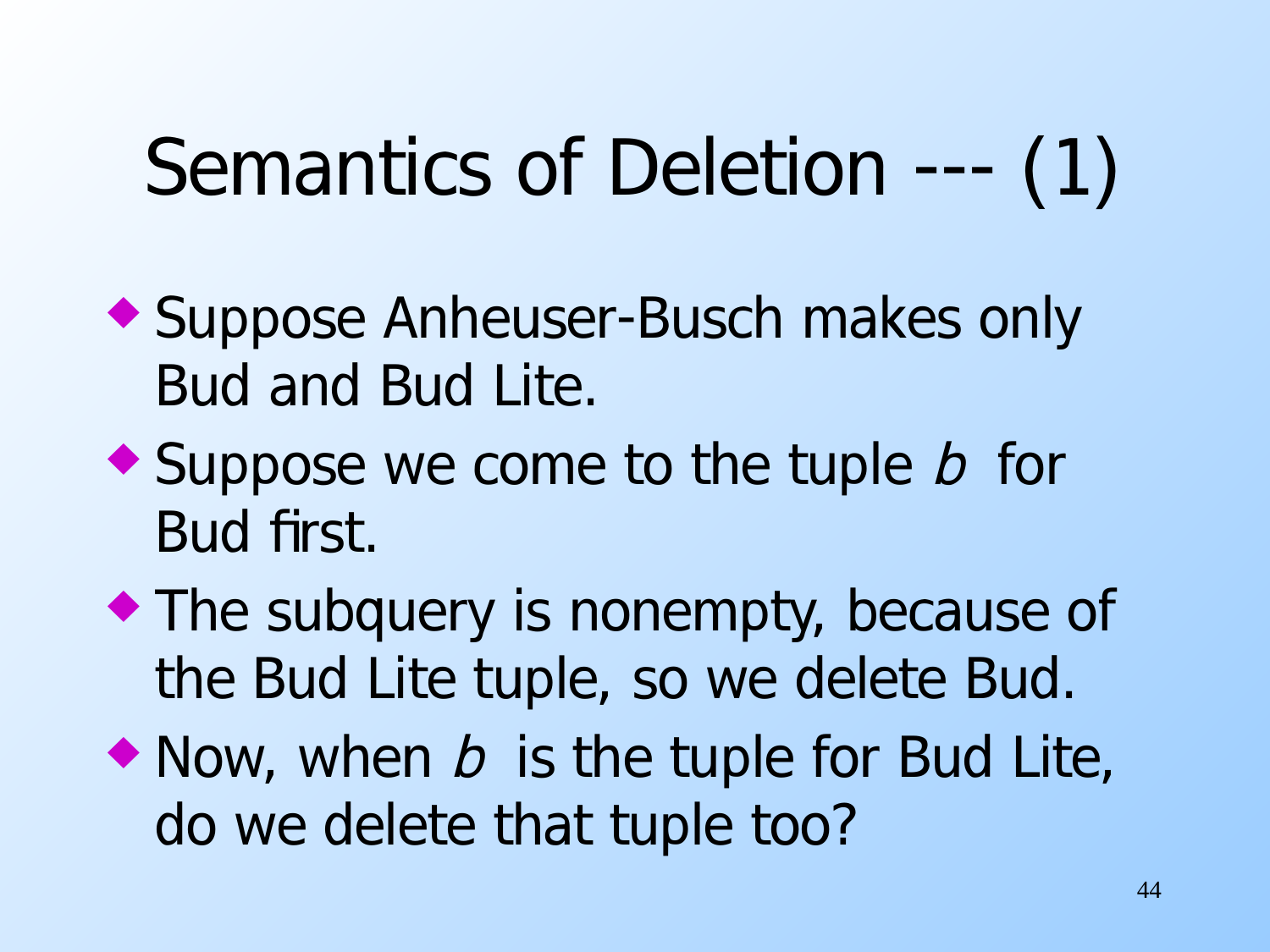

# Semantics of Deletion --- (1)
Suppose Anheuser-Busch makes only Bud and Bud Lite.
Suppose we come to the tuple b  for Bud first.
The subquery is nonempty, because of the Bud Lite tuple, so we delete Bud.
Now, when b  is the tuple for Bud Lite, do we delete that tuple too?
44